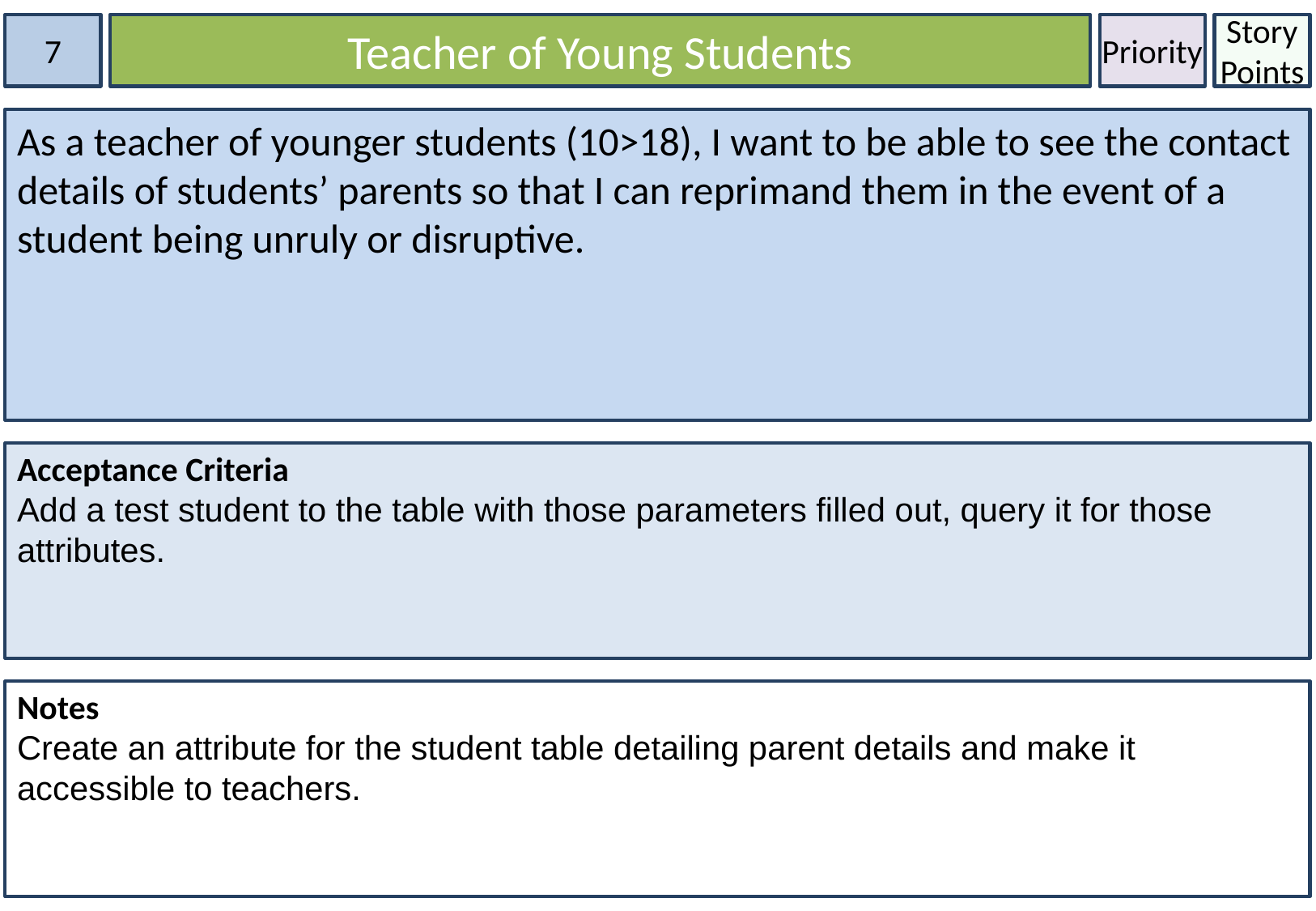

7
Teacher of Young Students
Priority
Story Points
As a teacher of younger students (10>18), I want to be able to see the contact details of students’ parents so that I can reprimand them in the event of a student being unruly or disruptive.
Acceptance Criteria
Add a test student to the table with those parameters filled out, query it for those attributes.
Notes
Create an attribute for the student table detailing parent details and make it accessible to teachers.